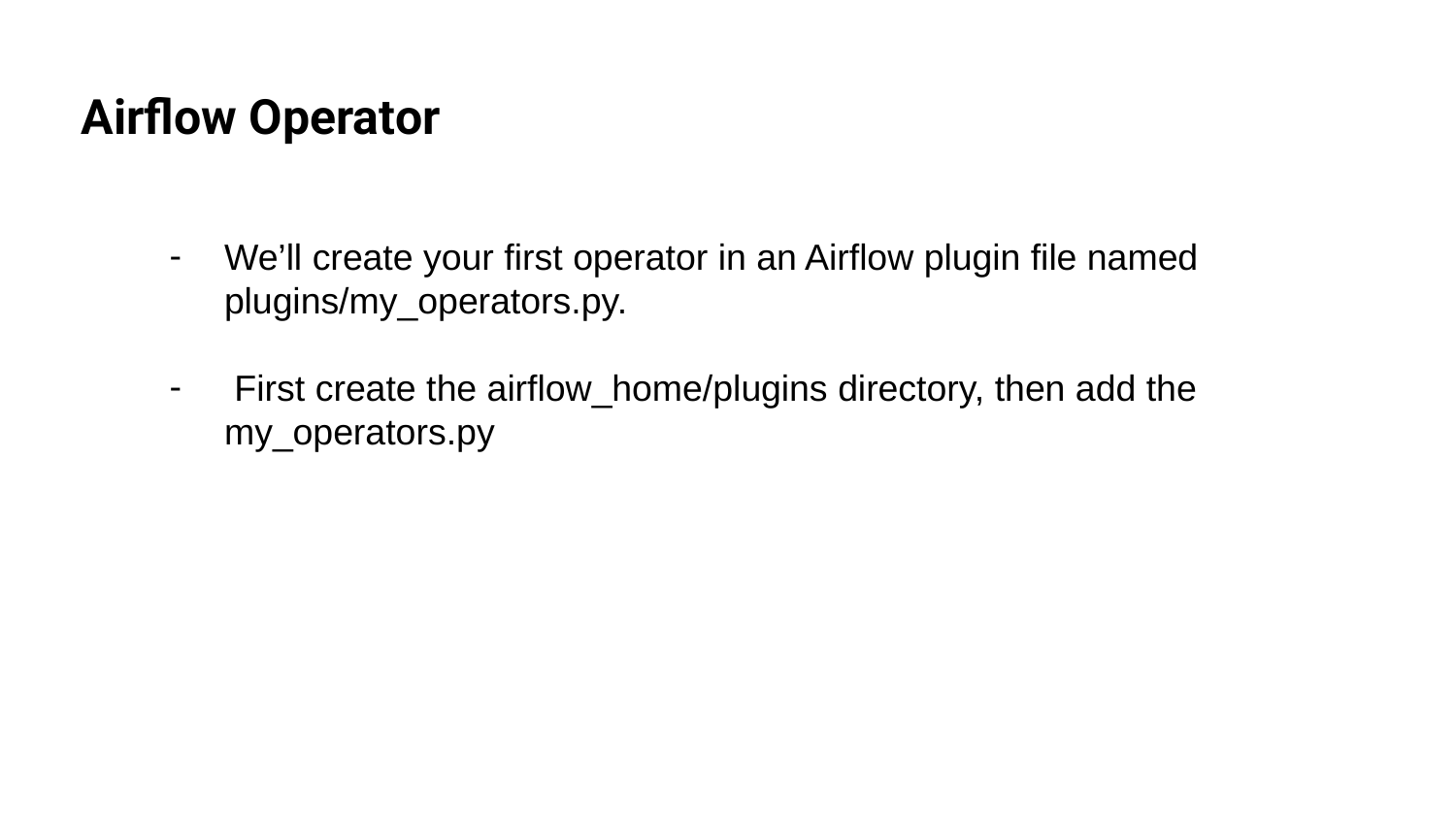

Airflow Operator
We’ll create your first operator in an Airflow plugin file named plugins/my_operators.py.

 First create the airflow_home/plugins directory, then add the my_operators.py